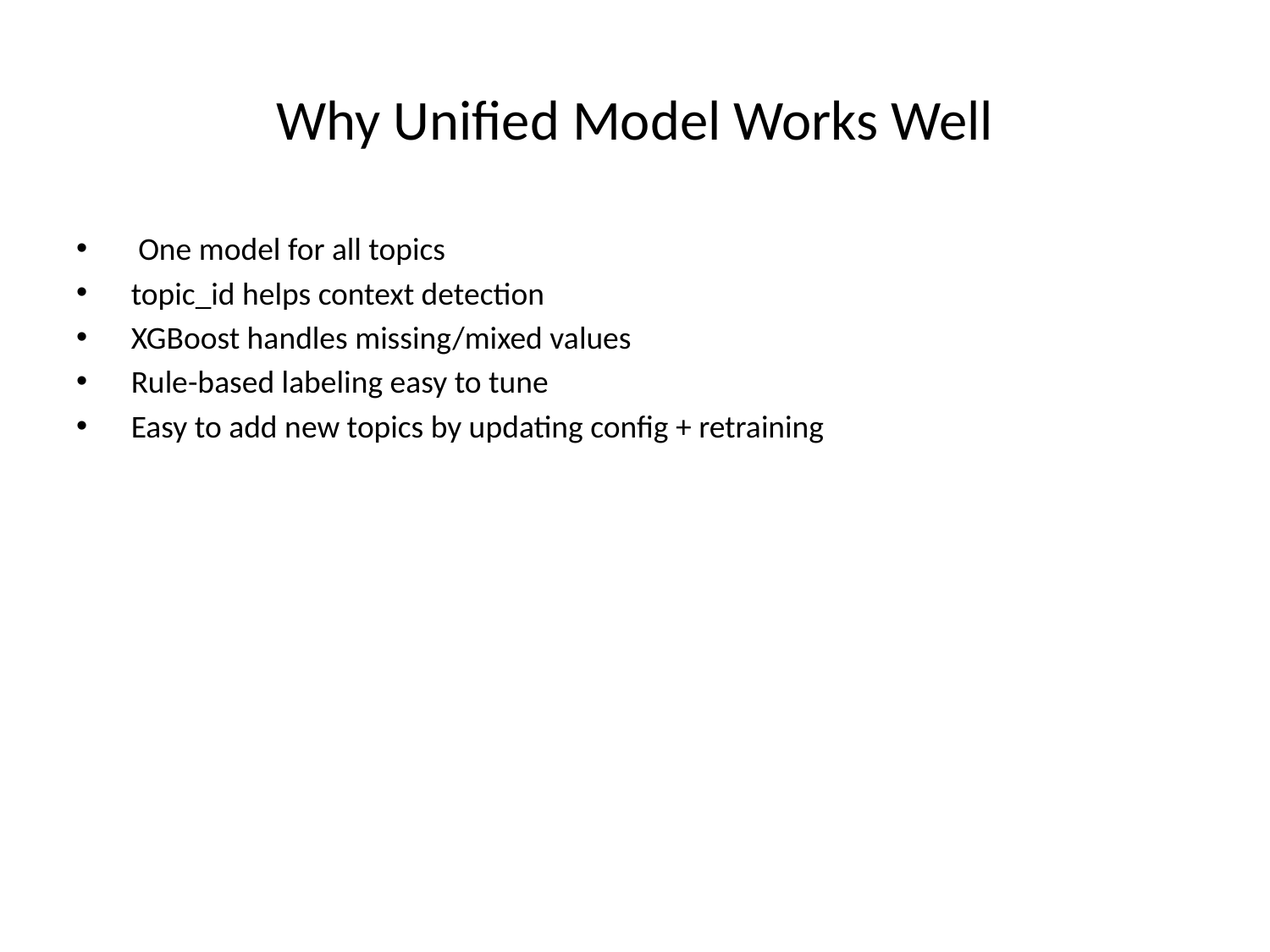

# Why Unified Model Works Well
  One model for all topics
 topic_id helps context detection
 XGBoost handles missing/mixed values
 Rule-based labeling easy to tune
 Easy to add new topics by updating config + retraining